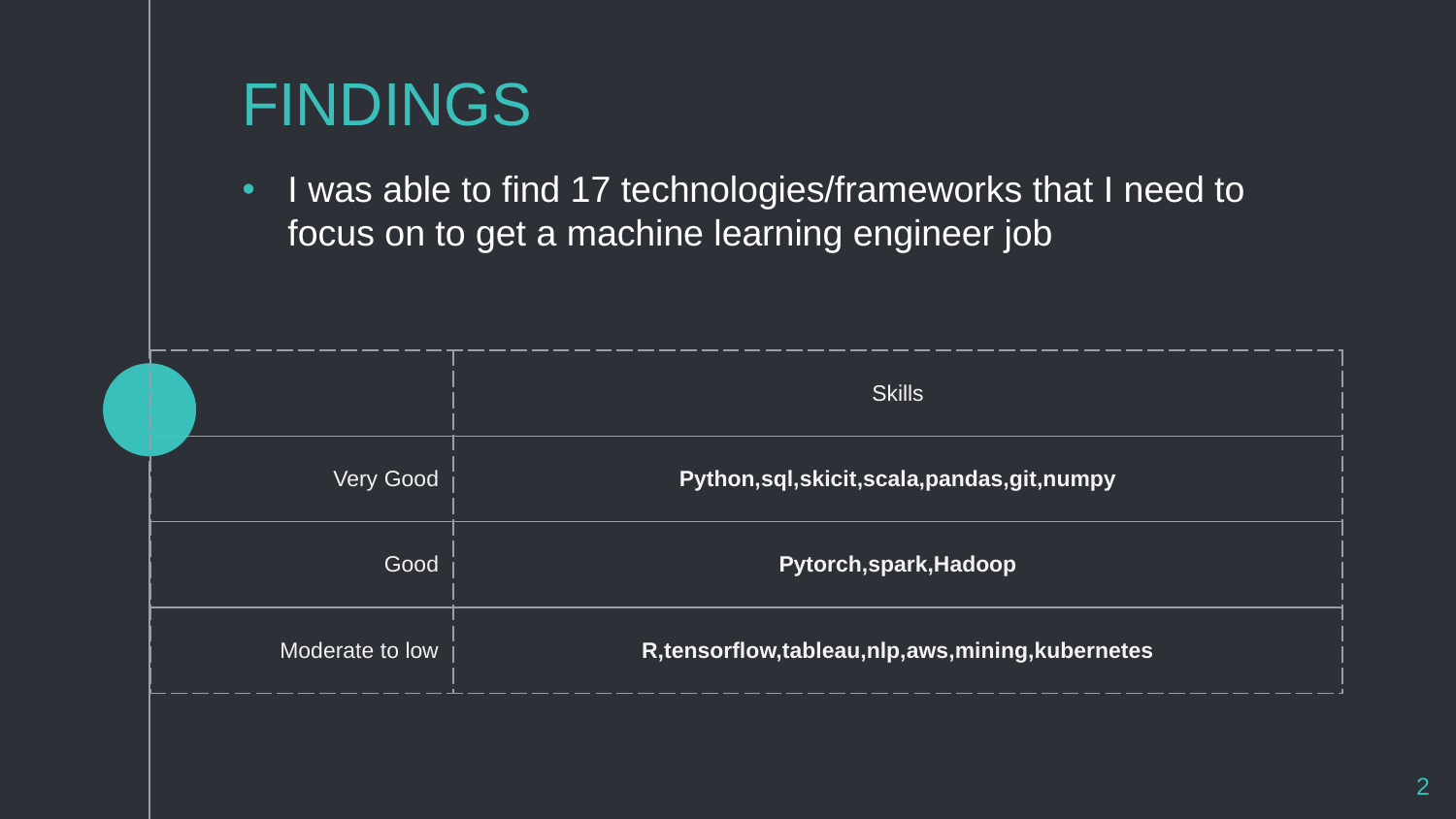

# FINDINGS
I was able to find 17 technologies/frameworks that I need to focus on to get a machine learning engineer job
|  | Skills |
| --- | --- |
| Very Good | Python,sql,skicit,scala,pandas,git,numpy |
| Good | Pytorch,spark,Hadoop |
| Moderate to low | R,tensorflow,tableau,nlp,aws,mining,kubernetes |
2